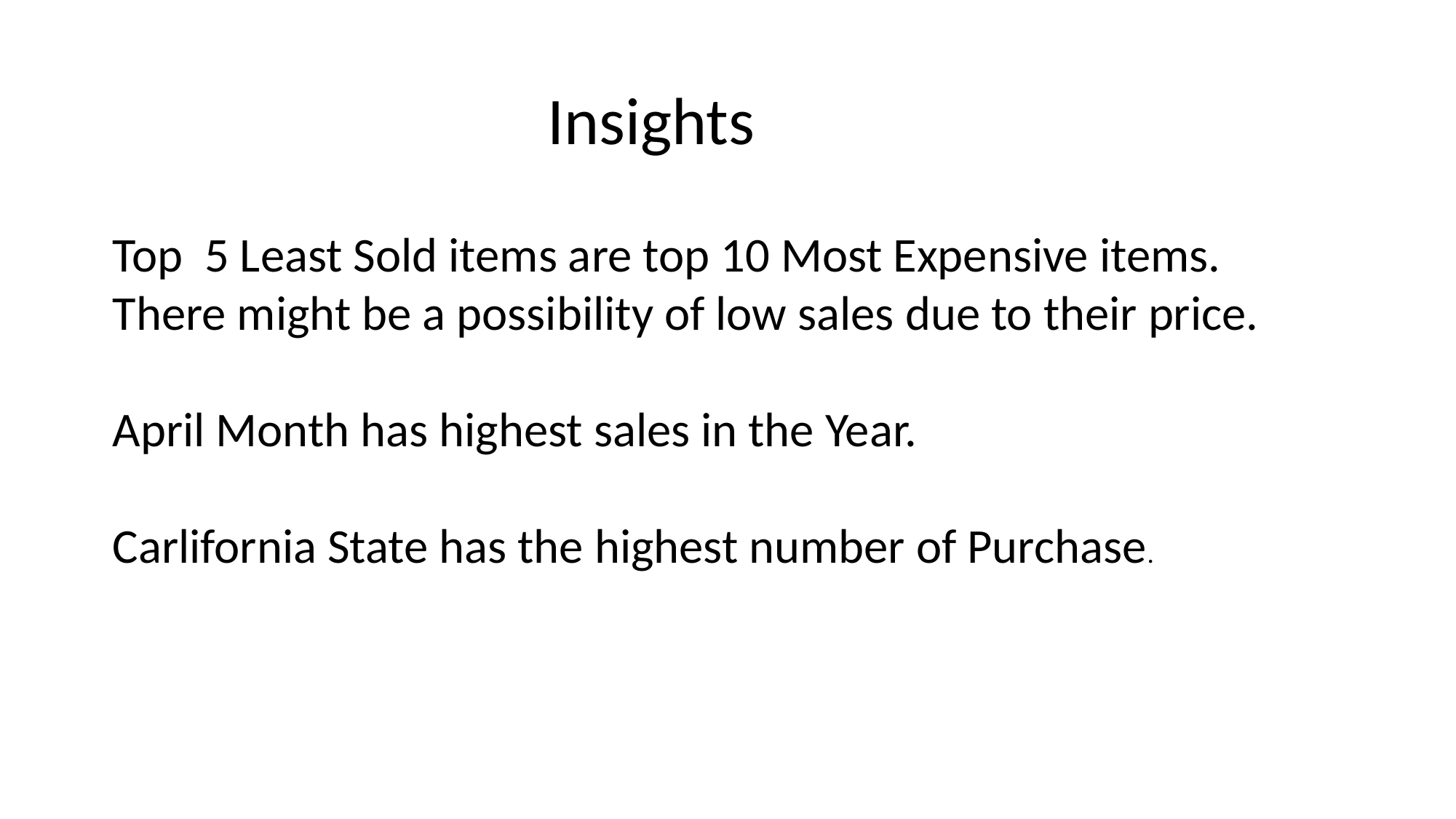

# Insights
Top  5 Least Sold items are top 10 Most Expensive items.
There might be a possibility of low sales due to their price.

April Month has highest sales in the Year.

Carlifornia State has the highest number of Purchase.